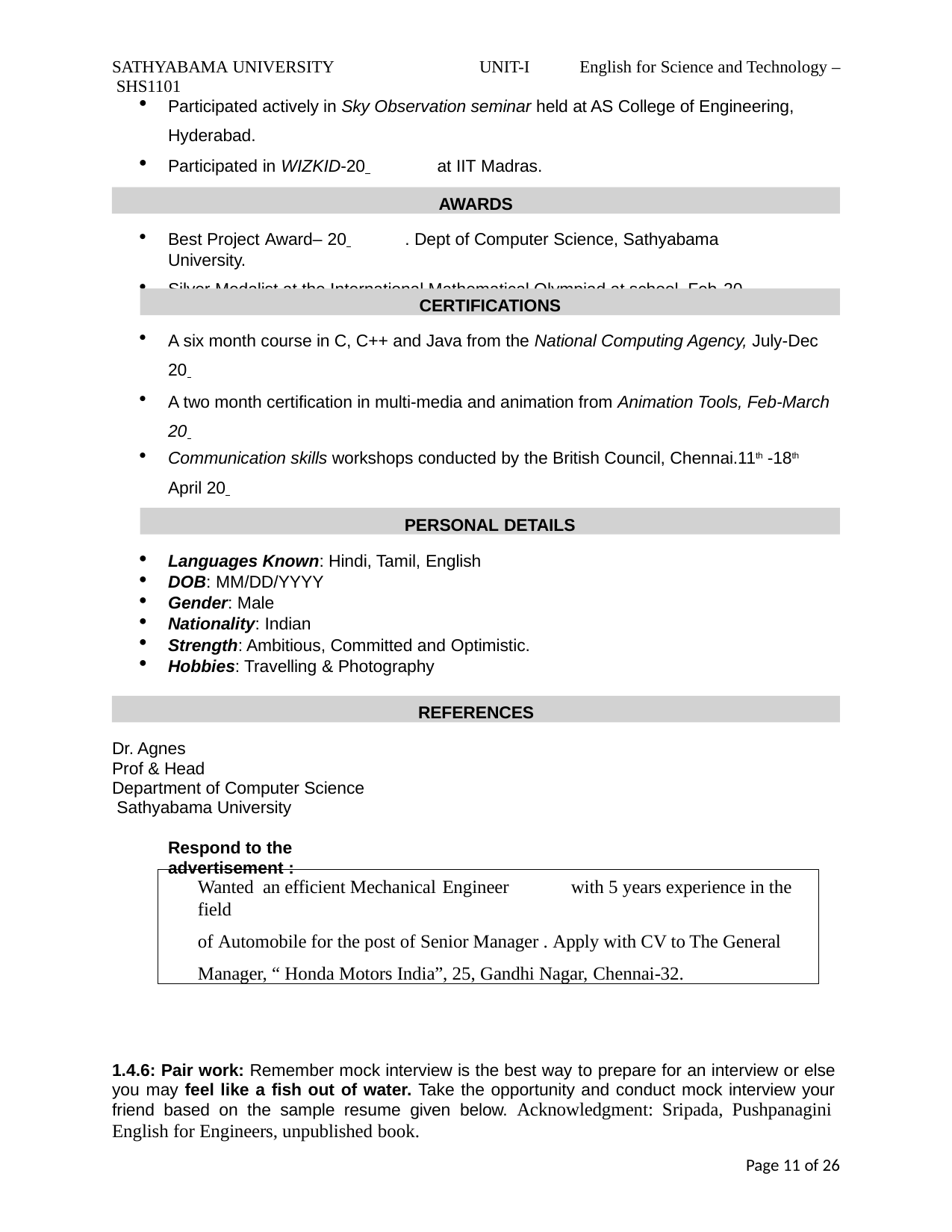

SATHYABAMA UNIVERSITY	UNIT-I	English for Science and Technology –  SHS1101
Participated actively in Sky Observation seminar held at AS College of Engineering,  Hyderabad.
Participated in WIZKID-20 	at IIT Madras.
AWARDS
Best Project Award– 20 	. Dept of Computer Science, Sathyabama University.
Silver Medalist at the International Mathematical Olympiad at school, Feb 20
CERTIFICATIONS
A six month course in C, C++ and Java from the National Computing Agency, July-Dec  20
A two month certification in multi-media and animation from Animation Tools, Feb-March  20
Communication skills workshops conducted by the British Council, Chennai.11th -18th
April 20
PERSONAL DETAILS
Languages Known: Hindi, Tamil, English
DOB: MM/DD/YYYY
Gender: Male
Nationality: Indian
Strength: Ambitious, Committed and Optimistic.
Hobbies: Travelling & Photography
REFERENCES
Dr. Agnes  Prof & Head
Department of Computer Science  Sathyabama University

Respond to the advertisement :
Wanted  an efficient Mechanical Engineer	with 5 years experience in the field
of Automobile for the post of Senior Manager . Apply with CV to The General  Manager, “ Honda Motors India”, 25, Gandhi Nagar, Chennai-32.
1.4.6: Pair work: Remember mock interview is the best way to prepare for an interview or else  you may feel like a fish out of water. Take the opportunity and conduct mock interview your  friend based on the sample resume given below. Acknowledgment: Sripada, Pushpanagini  English for Engineers, unpublished book.
Page 11 of 26